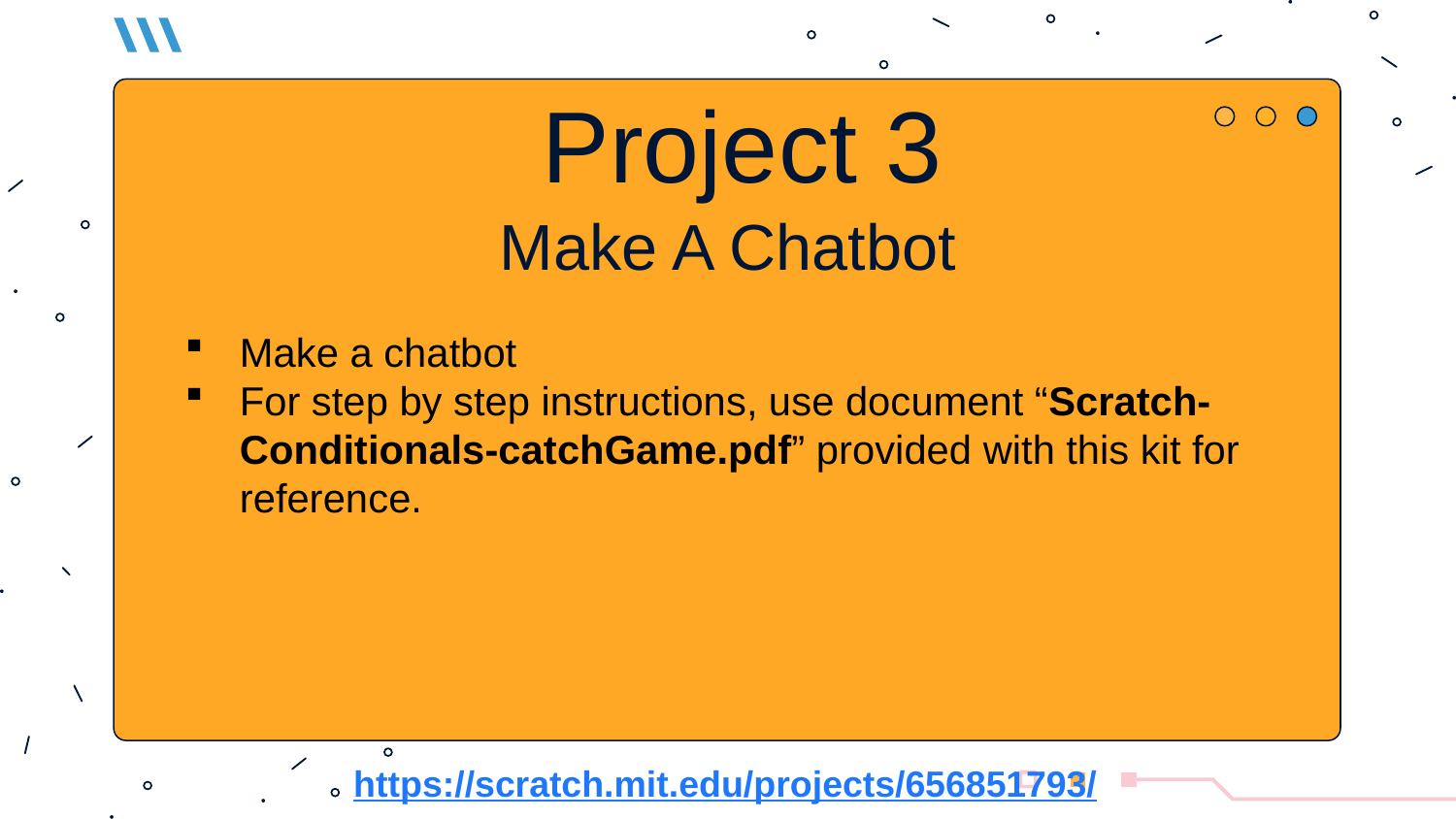

Project 3

Make A Chatbot
Make a chatbot
For step by step instructions, use document “Scratch-Conditionals-catchGame.pdf” provided with this kit for reference.
https://scratch.mit.edu/projects/656851793/